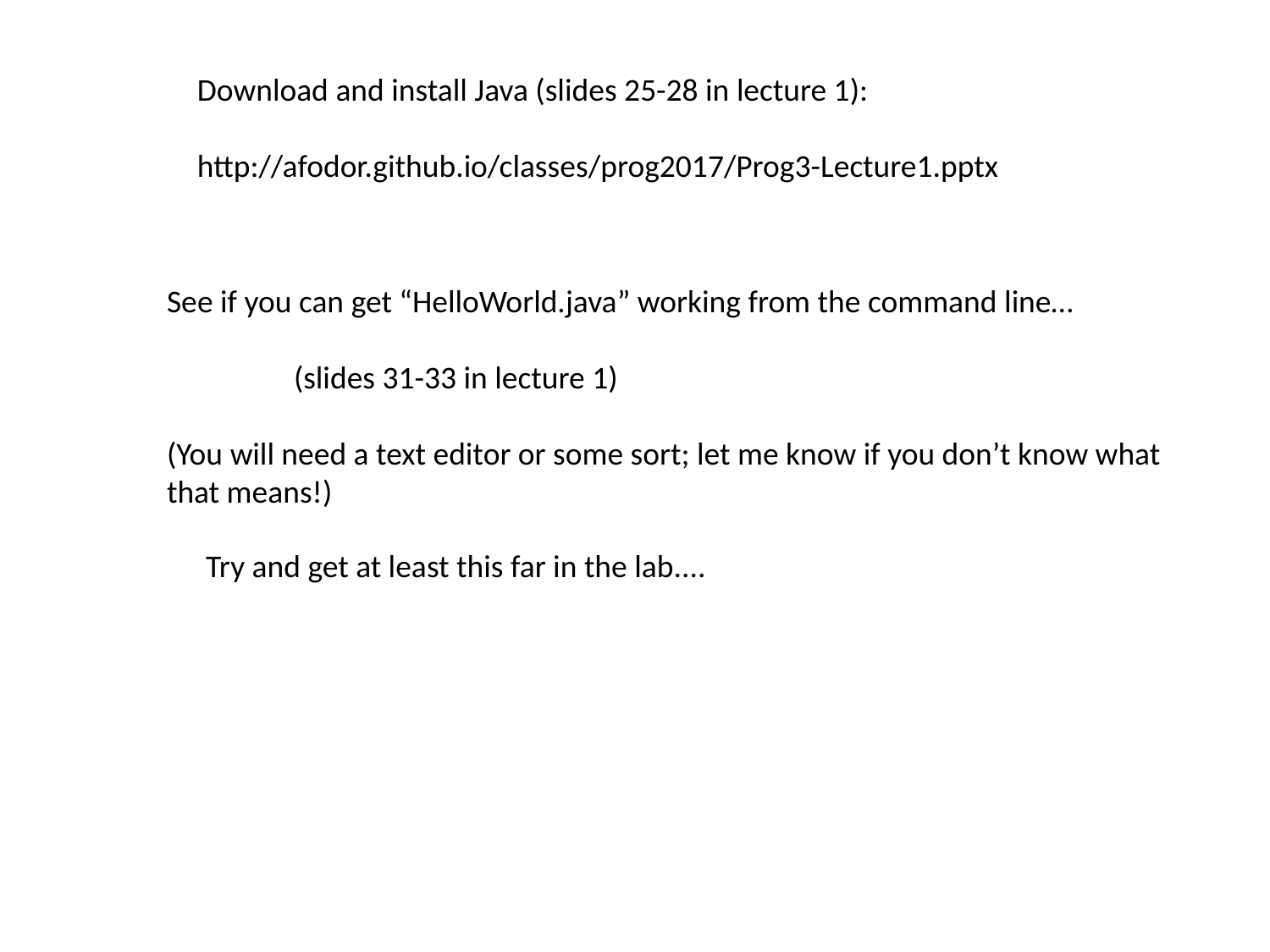

Download and install Java (slides 25-28 in lecture 1):

http://afodor.github.io/classes/prog2017/Prog3-Lecture1.pptx
See if you can get “HelloWorld.java” working from the command line…

	(slides 31-33 in lecture 1)

(You will need a text editor or some sort; let me know if you don’t know what
that means!)
Try and get at least this far in the lab....